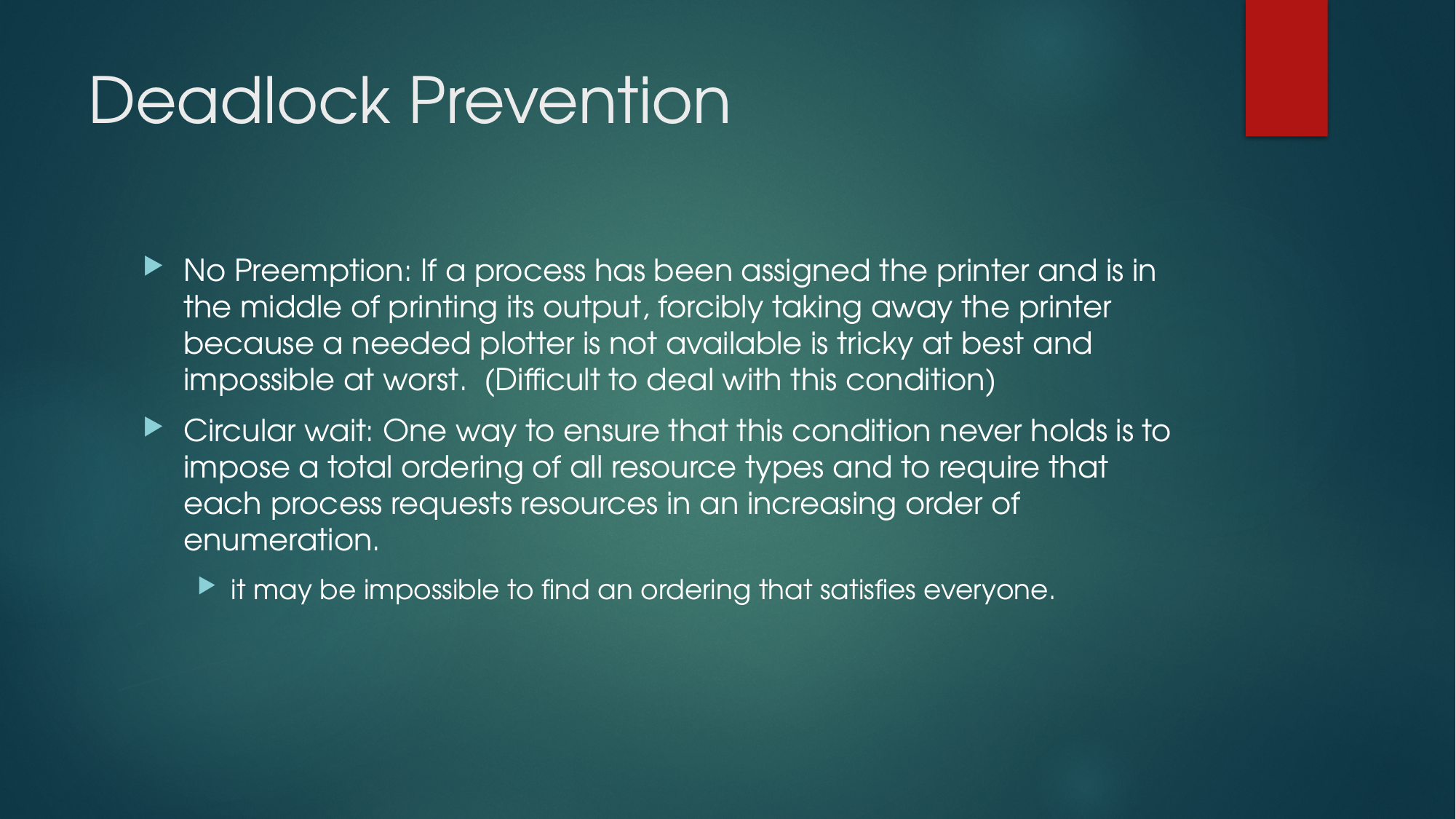

# Deadlock Prevention
No Preemption: If a process has been assigned the printer and is in the middle of printing its output, forcibly taking away the printer because a needed plotter is not available is tricky at best and impossible at worst.  (Difficult to deal with this condition)
Circular wait: One way to ensure that this condition never holds is to impose a total ordering of all resource types and to require that each process requests resources in an increasing order of enumeration.
it may be impossible to find an ordering that satisfies everyone.